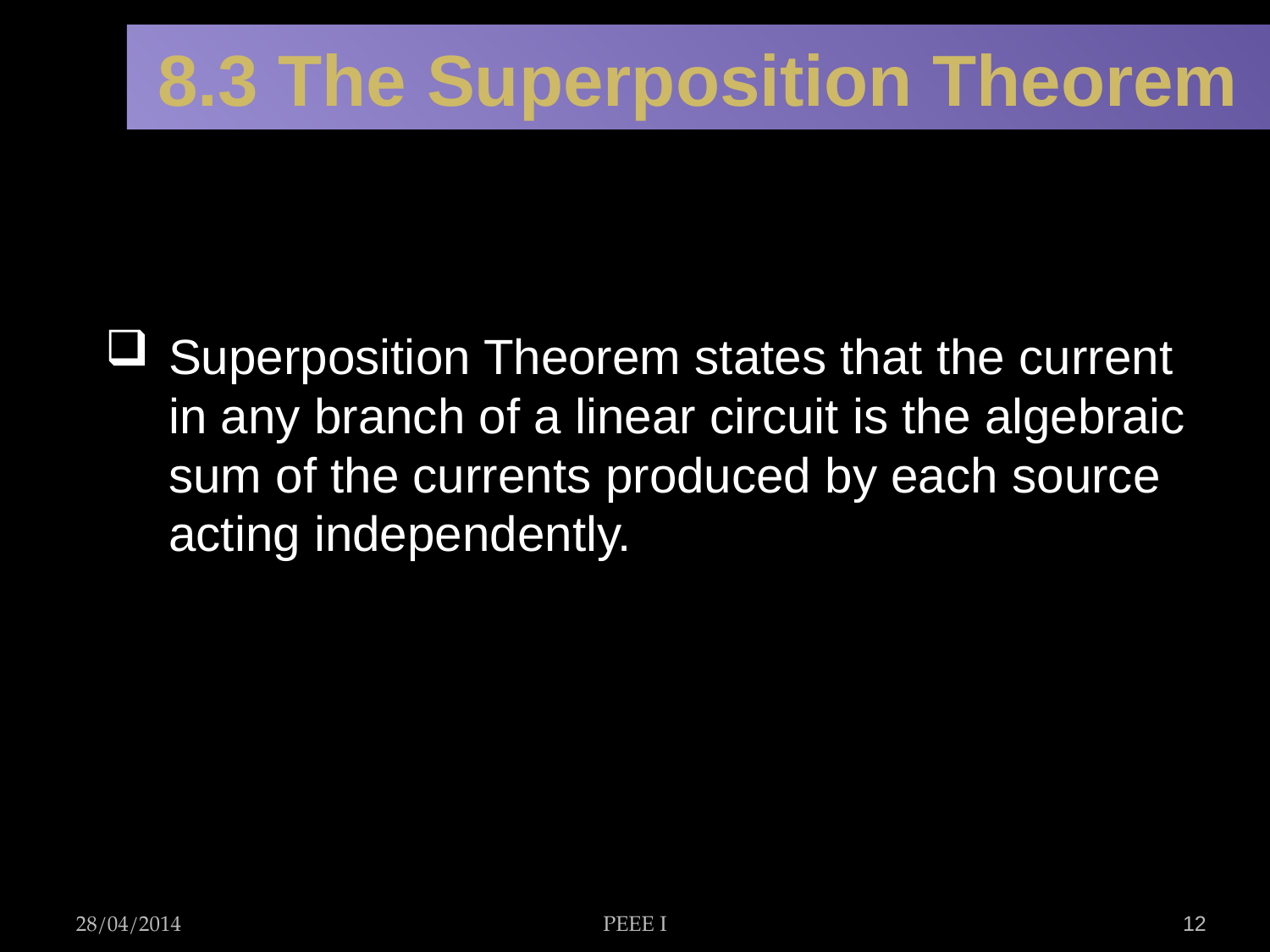

8.3 The Superposition Theorem
Superposition Theorem states that the current in any branch of a linear circuit is the algebraic sum of the currents produced by each source acting independently.

28/04/2014
PEEE I
12